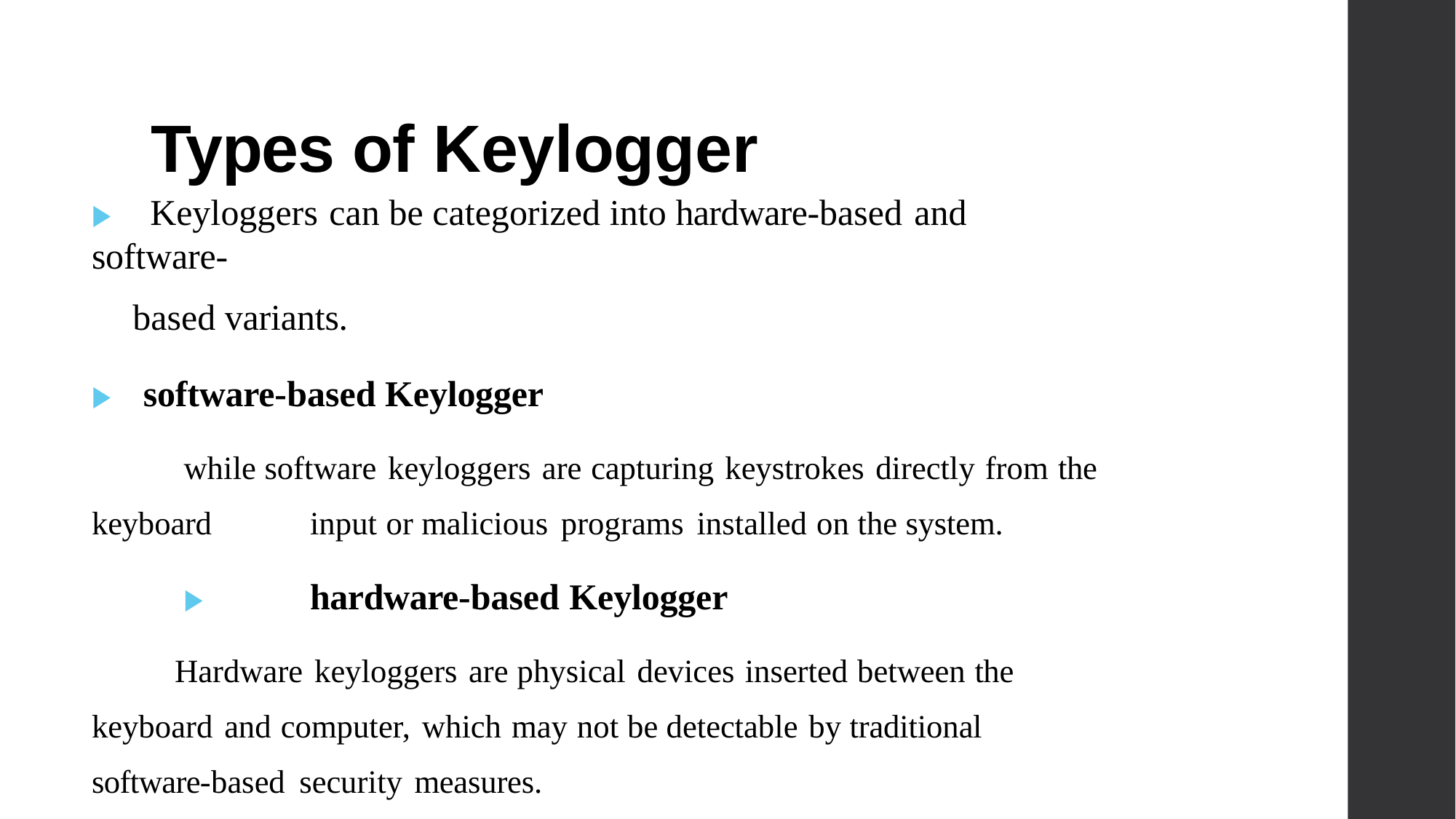

# Types of Keylogger
▶	Keyloggers can be categorized into hardware-based and software-
based variants.
▶	software-based Keylogger
while software keyloggers are capturing keystrokes directly from the keyboard	input or malicious programs installed on the system.
▶	hardware-based Keylogger
Hardware keyloggers are physical devices inserted between the keyboard and computer, which may not be detectable by traditional software-based security measures.